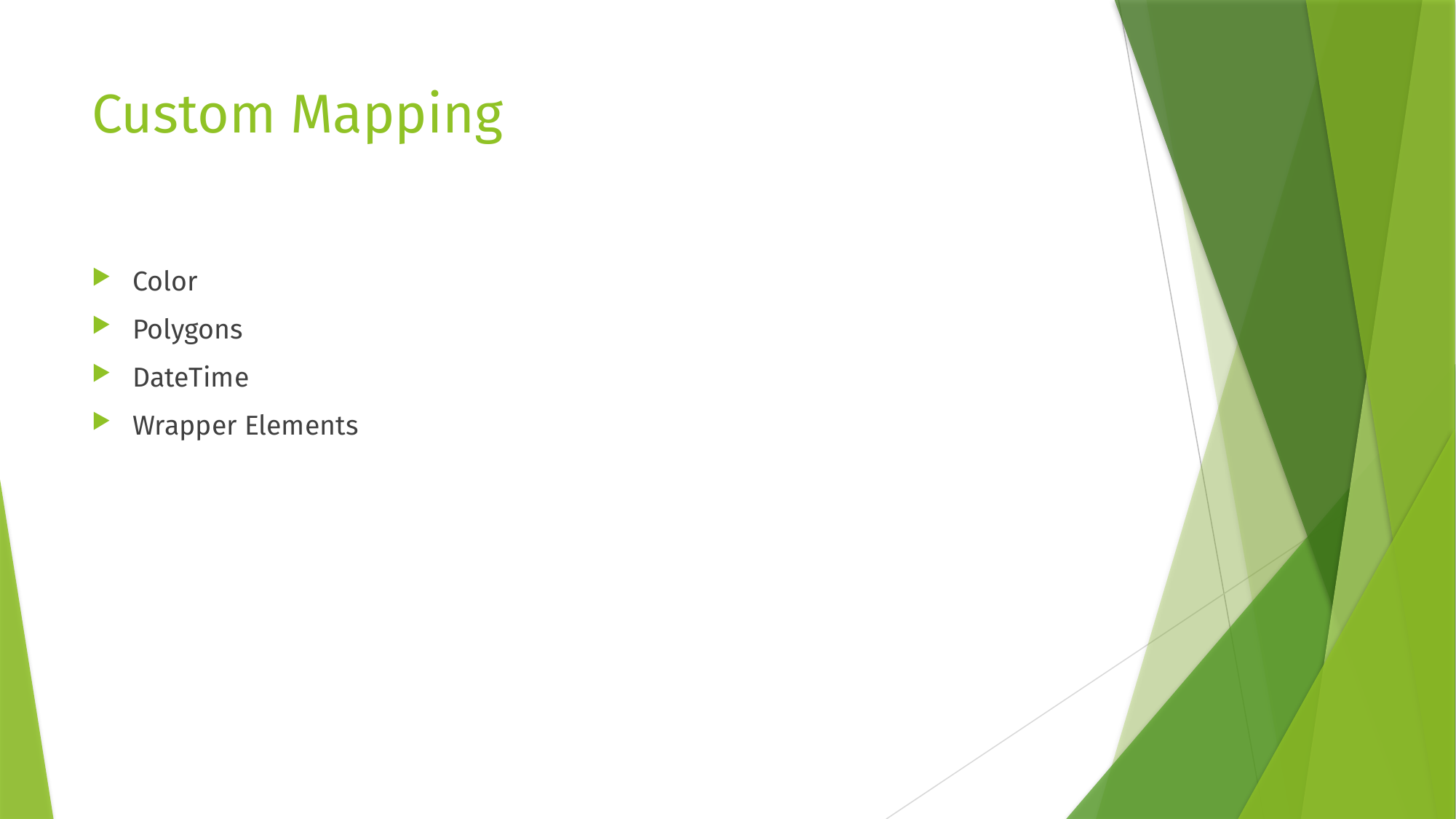

# Custom Mapping
Color
Polygons
DateTime
Wrapper Elements